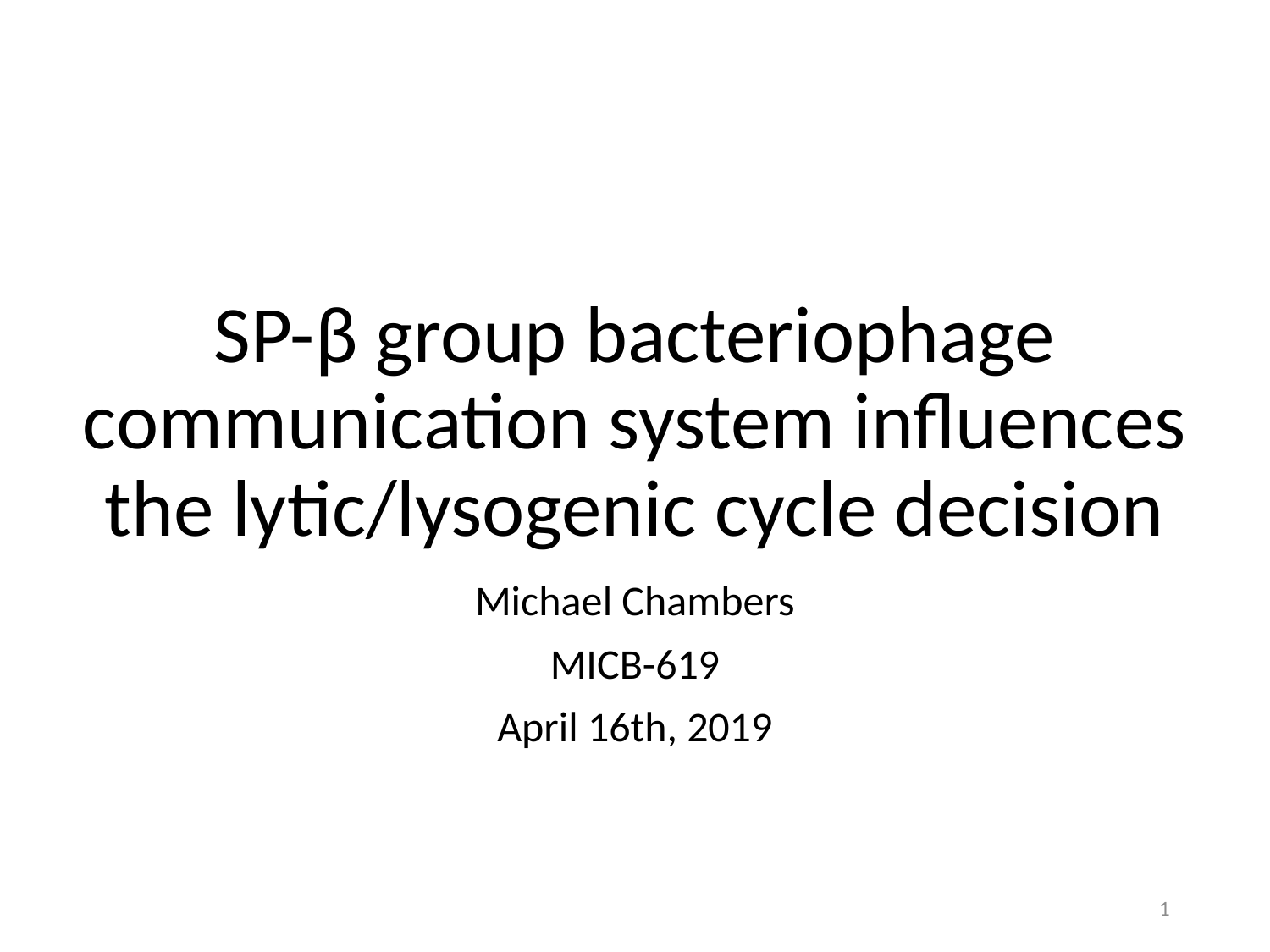

# SP-β group bacteriophage communication system influences the lytic/lysogenic cycle decision
Michael Chambers
MICB-619
April 16th, 2019
1